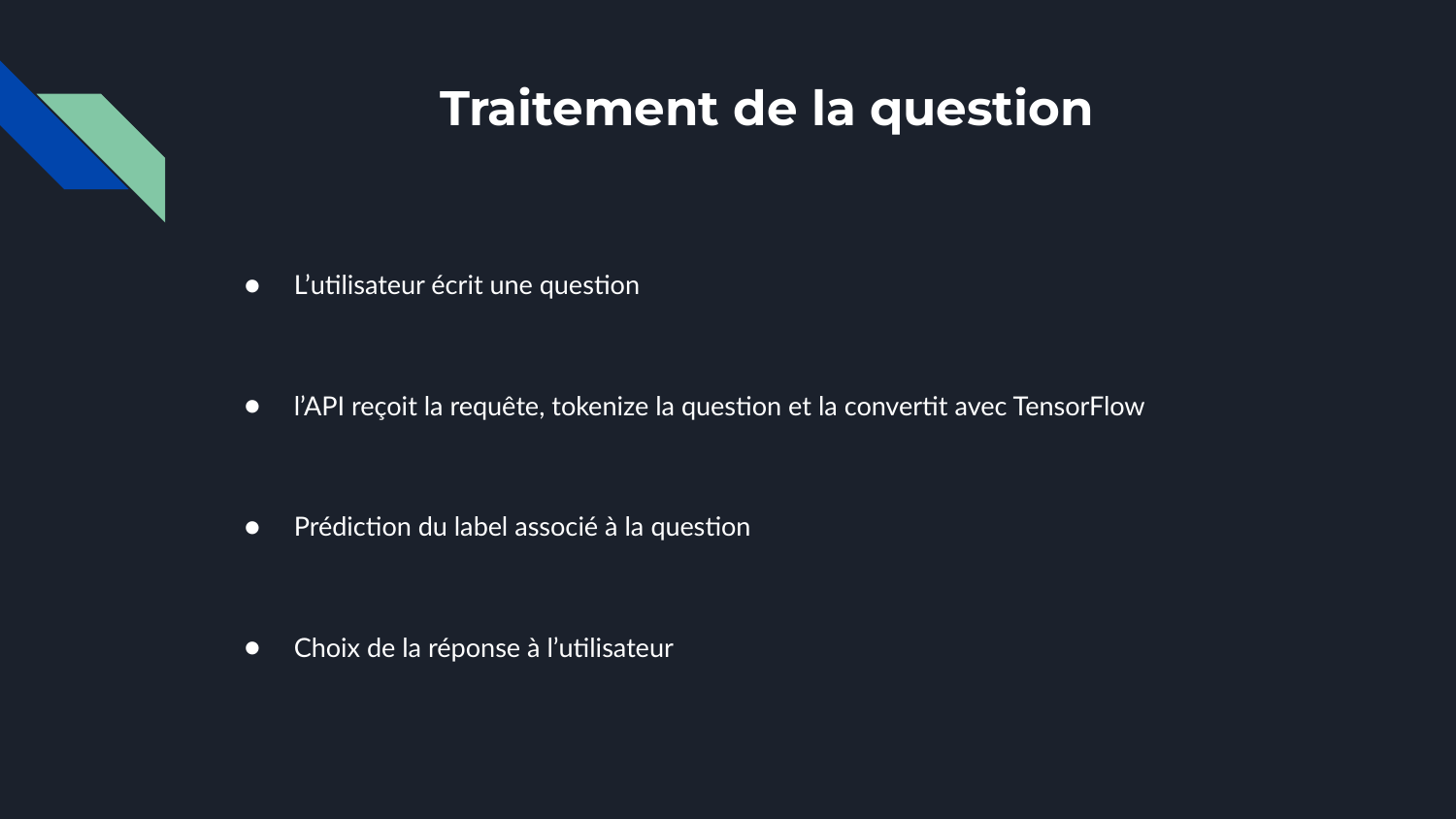

# Traitement de la question
L’utilisateur écrit une question

l’API reçoit la requête, tokenize la question et la convertit avec TensorFlow

Prédiction du label associé à la question

Choix de la réponse à l’utilisateur